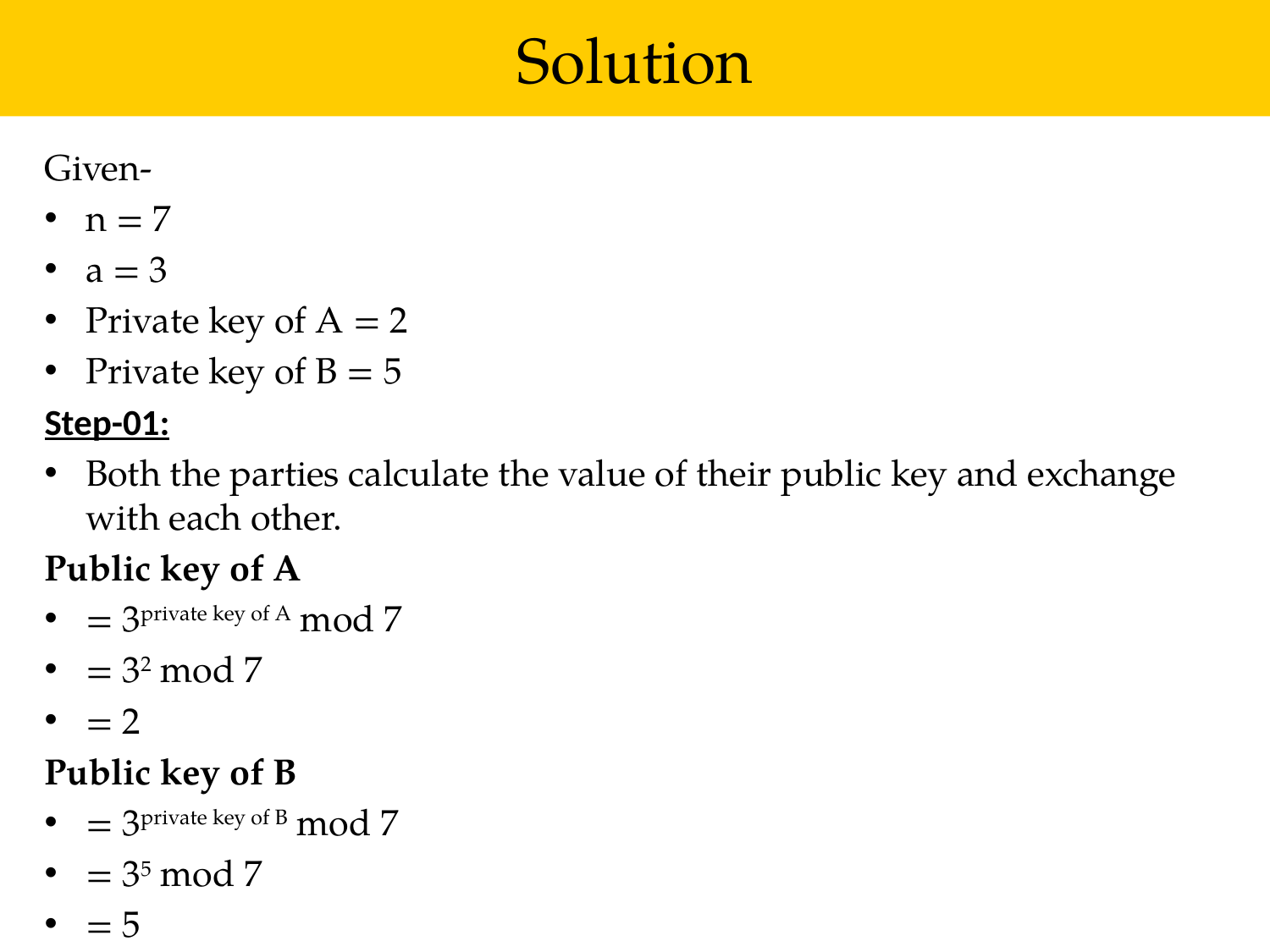

# Solution
Given-
n = 7
a = 3
Private key of A = 2
Private key of B = 5
Step-01:
Both the parties calculate the value of their public key and exchange with each other.
Public key of A
= 3private key of A mod 7
= 32 mod 7
= 2
Public key of B
= 3private key of B mod 7
= 35 mod 7
= 5